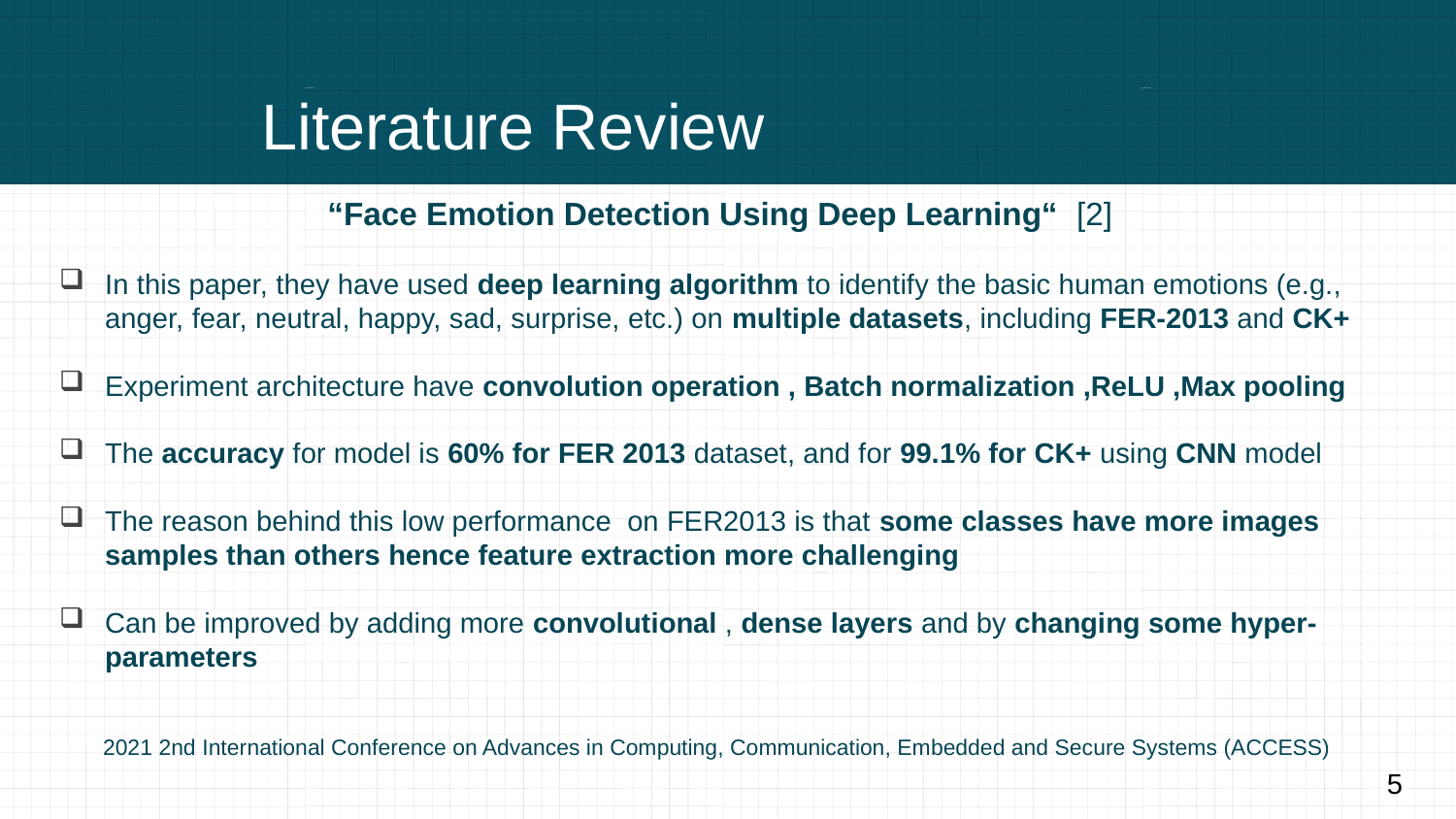

# Literature Review

“Face Emotion Detection Using Deep Learning“  [2]

In this paper, they have used deep learning algorithm to identify the basic human emotions (e.g., anger, fear, neutral, happy, sad, surprise, etc.) on multiple datasets, including FER-2013 and CK+

Experiment architecture have convolution operation , Batch normalization ,ReLU ,Max pooling

The accuracy for model is 60% for FER 2013 dataset, and for 99.1% for CK+ using CNN model

The reason behind this low performance  on FER2013 is that some classes have more images samples than others hence feature extraction more challenging

Can be improved by adding more convolutional , dense layers and by changing some hyper-parameters

2021 2nd International Conference on Advances in Computing, Communication, Embedded and Secure Systems (ACCESS)

5